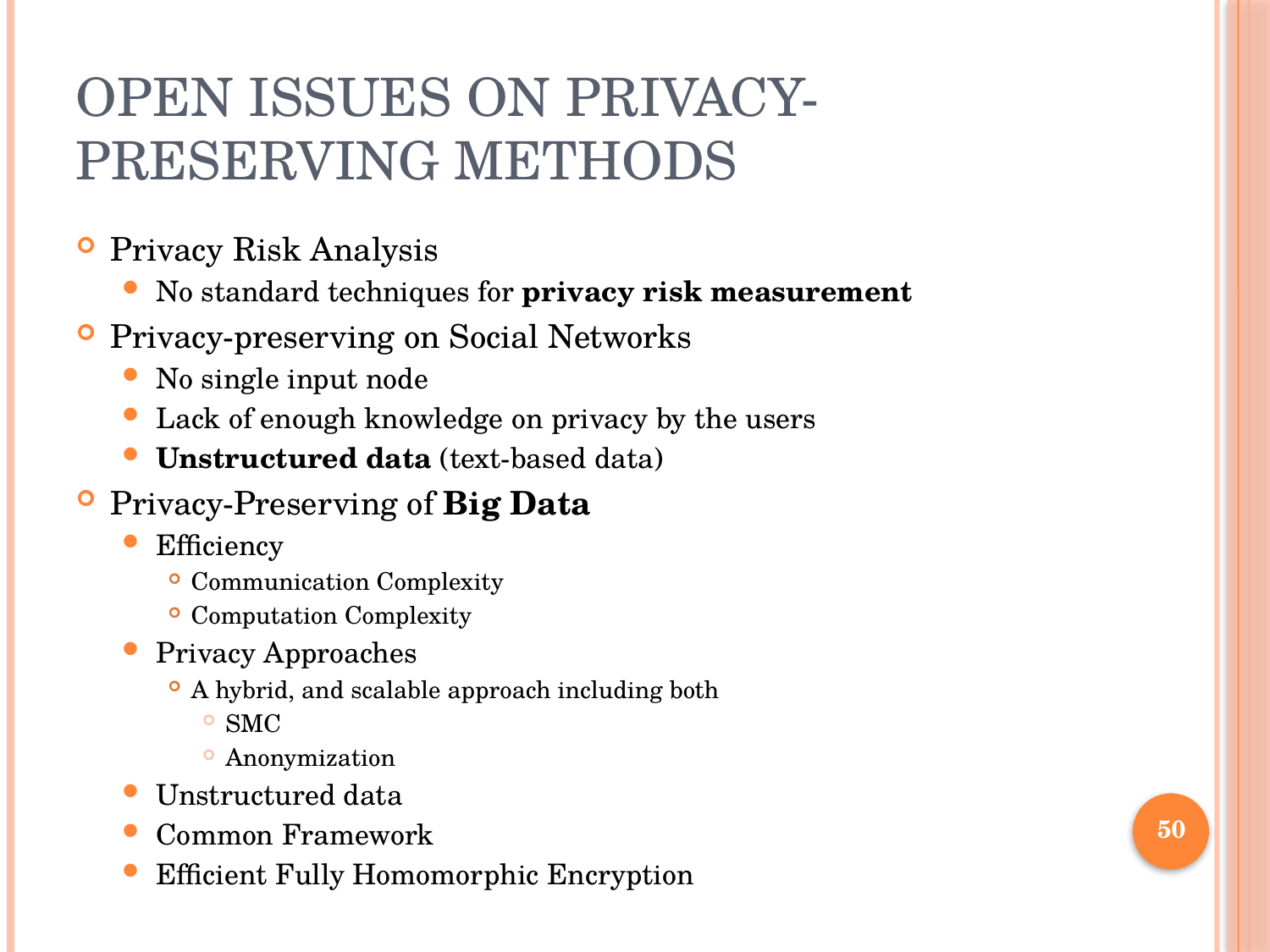

# Open Issues on Privacy-Preserving Methods
Privacy Risk Analysis
No standard techniques for privacy risk measurement
Privacy-preserving on Social Networks
No single input node
Lack of enough knowledge on privacy by the users
Unstructured data (text-based data)
Privacy-Preserving of Big Data
Efficiency
Communication Complexity
Computation Complexity
Privacy Approaches
A hybrid, and scalable approach including both
SMC
Anonymization
Unstructured data
Common Framework
Efficient Fully Homomorphic Encryption
50